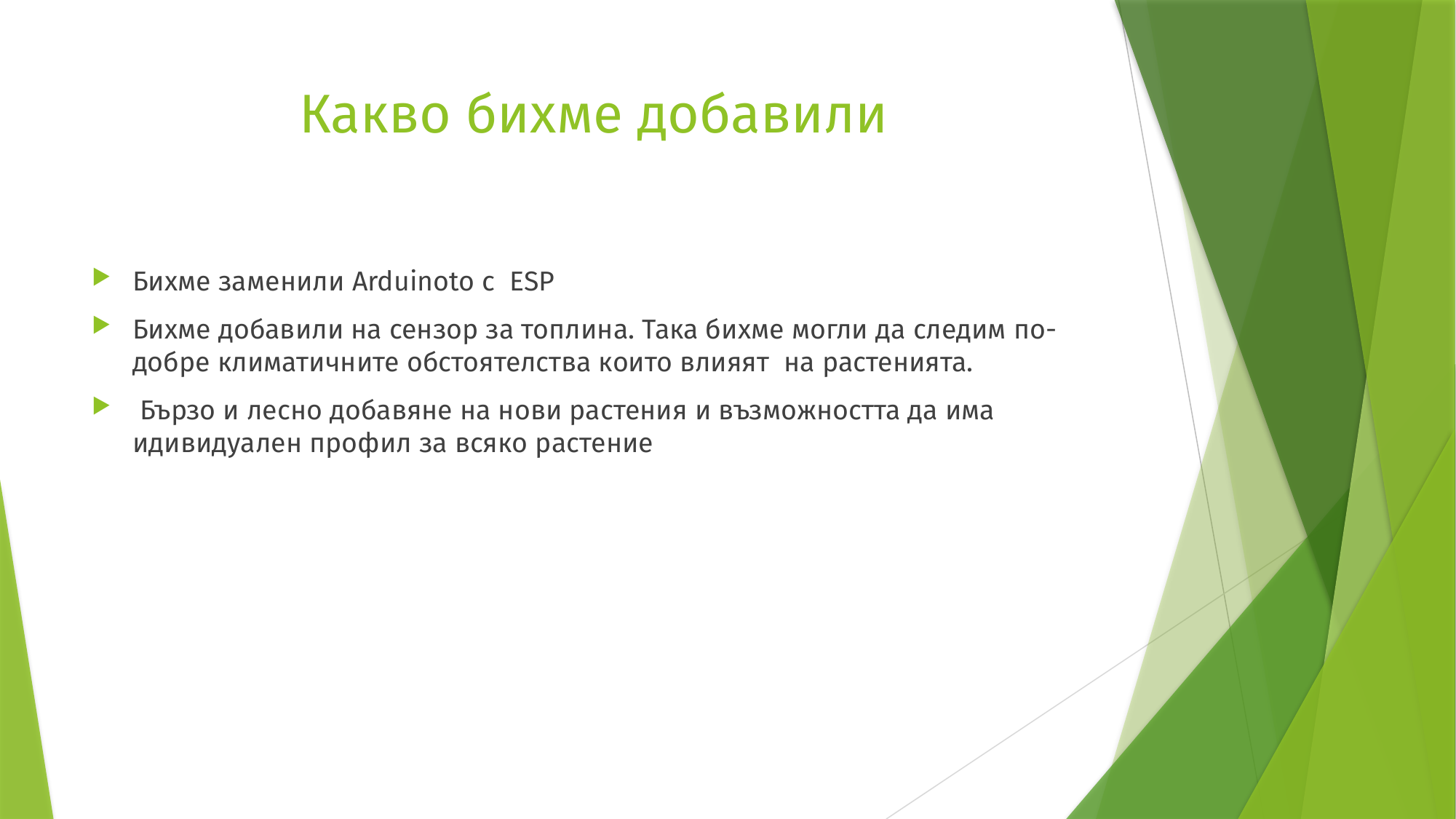

# Какво бихме добавили
Бихме заменили Arduinoto с  ESP
Бихме добавили на сензор за топлина. Така бихме могли да следим по-добре климатичните обстоятелства които влияят  на растенията.
 Бързо и лесно добавяне на нови растения и възможността да има идивидуален профил за всяко растение